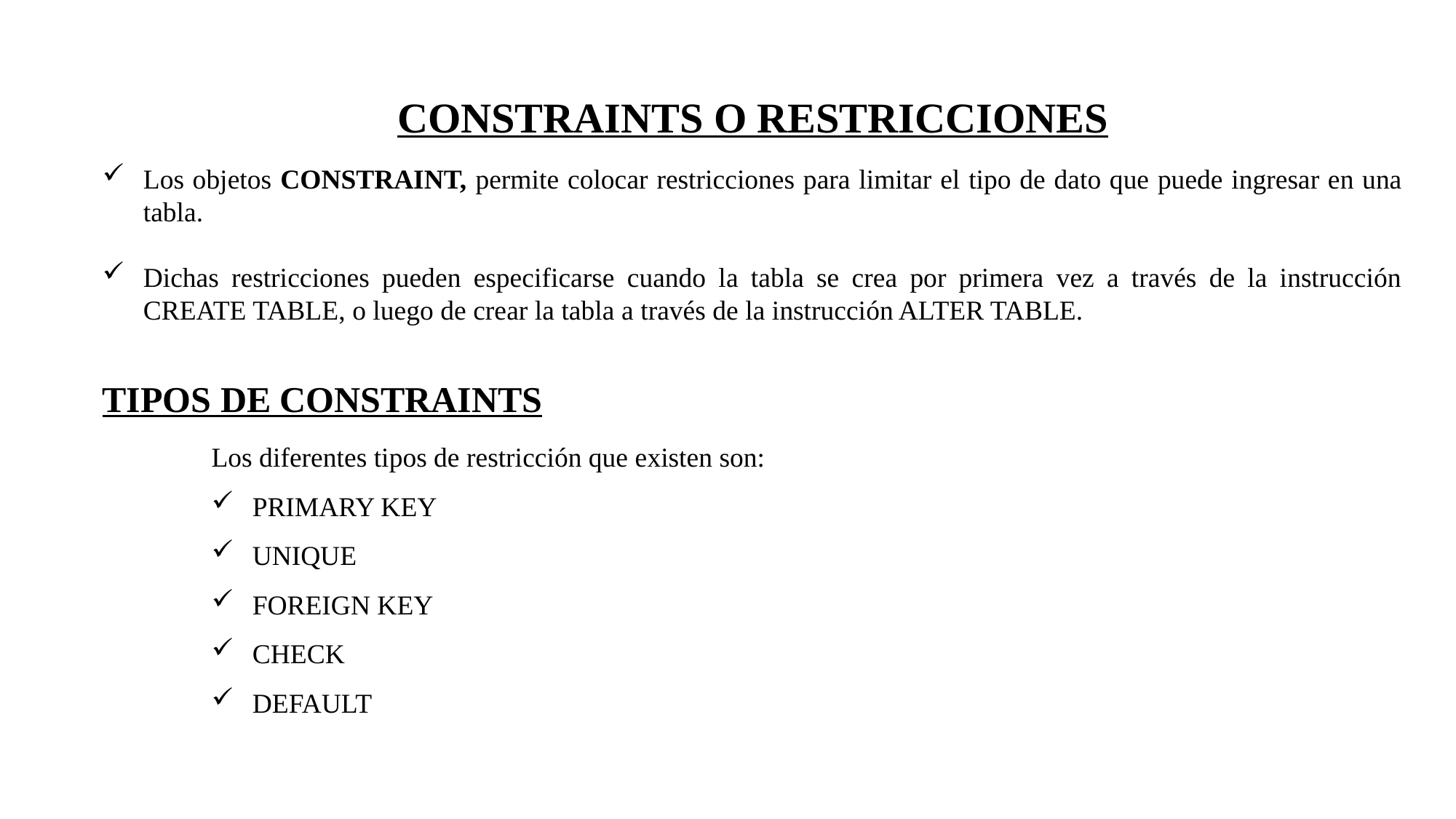

CONSTRAINTS O RESTRICCIONES

Los objetos CONSTRAINT, permite colocar restricciones para limitar el tipo de dato que puede ingresar en una tabla.

Dichas restricciones pueden especificarse cuando la tabla se crea por primera vez a través de la instrucción CREATE TABLE, o luego de crear la tabla a través de la instrucción ALTER TABLE.

TIPOS DE CONSTRAINTS

Los diferentes tipos de restricción que existen son:
PRIMARY KEY
UNIQUE
FOREIGN KEY
CHECK
DEFAULT